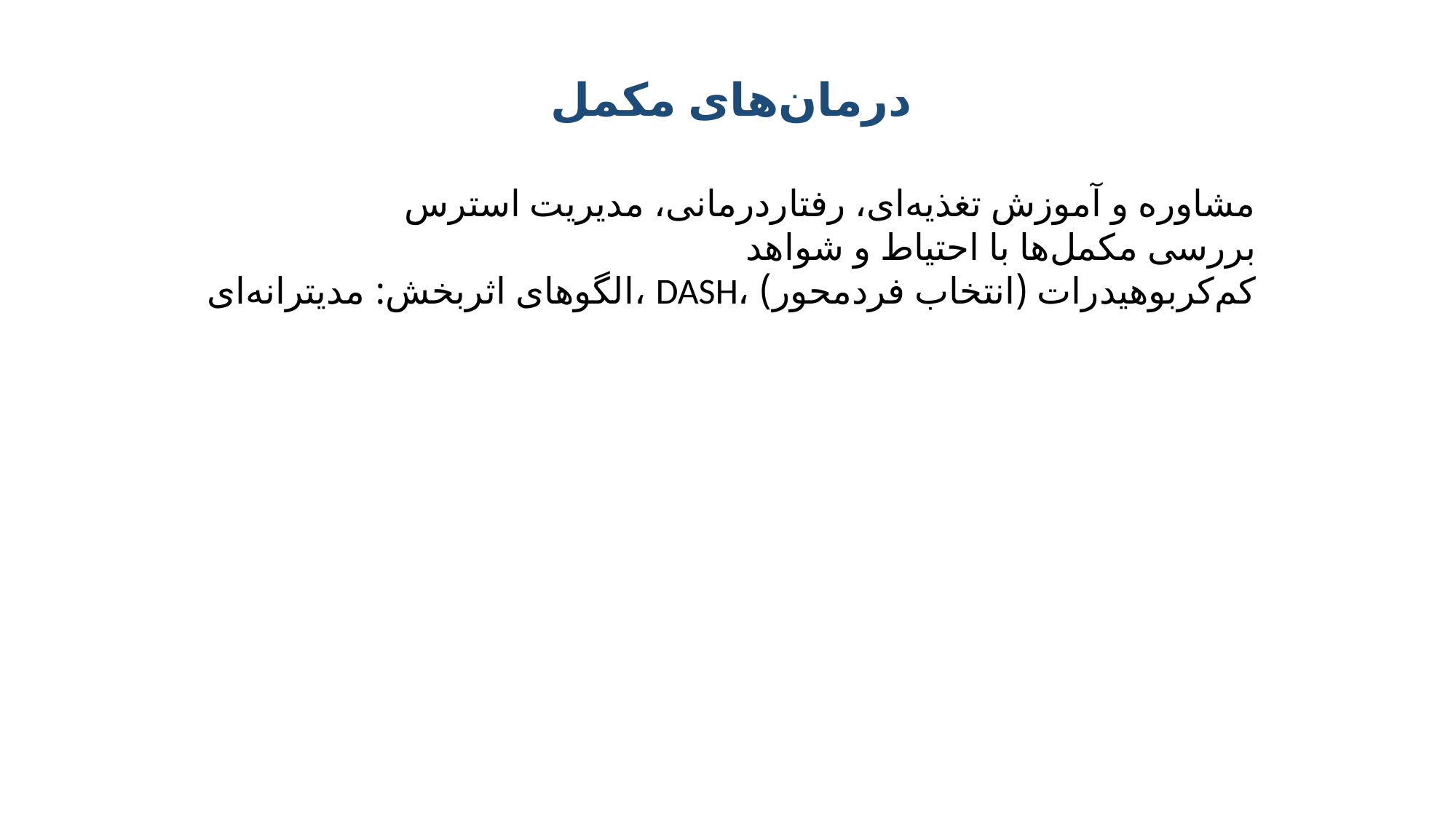

#
درمان‌های مکمل
مشاوره و آموزش تغذیه‌ای، رفتاردرمانی، مدیریت استرس
بررسی مکمل‌ها با احتیاط و شواهد
الگوهای اثربخش: مدیترانه‌ای، DASH، کم‌کربوهیدرات (انتخاب فردمحور)